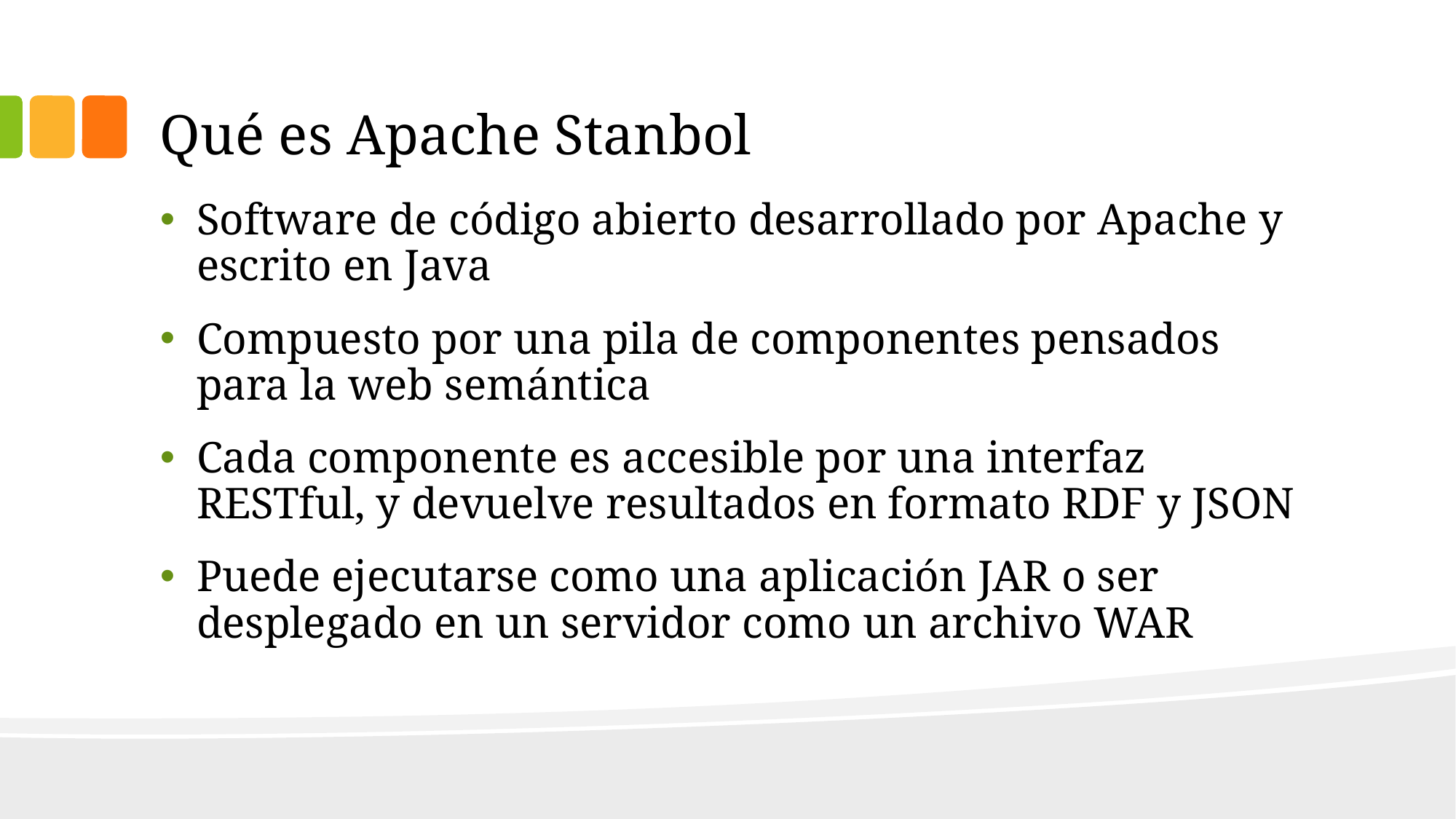

# Qué es Apache Stanbol
Software de código abierto desarrollado por Apache y escrito en Java
Compuesto por una pila de componentes pensados para la web semántica
Cada componente es accesible por una interfaz RESTful, y devuelve resultados en formato RDF y JSON
Puede ejecutarse como una aplicación JAR o ser desplegado en un servidor como un archivo WAR